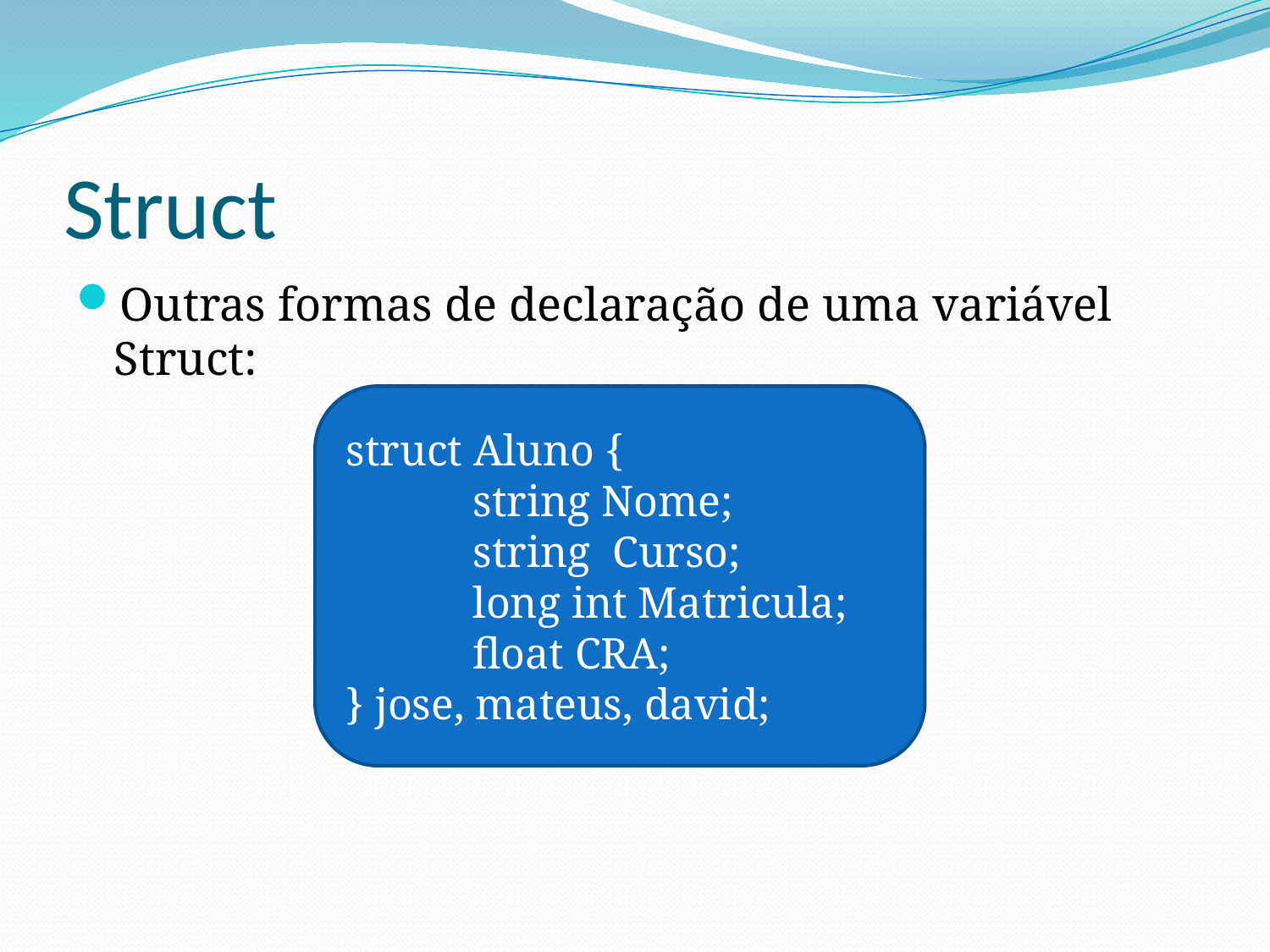

# Struct
Outras formas de declaração de uma variável Struct:

struct Aluno {
	string Nome;
	string  Curso;
	long int Matricula;
 	float CRA;
} jose, mateus, david;